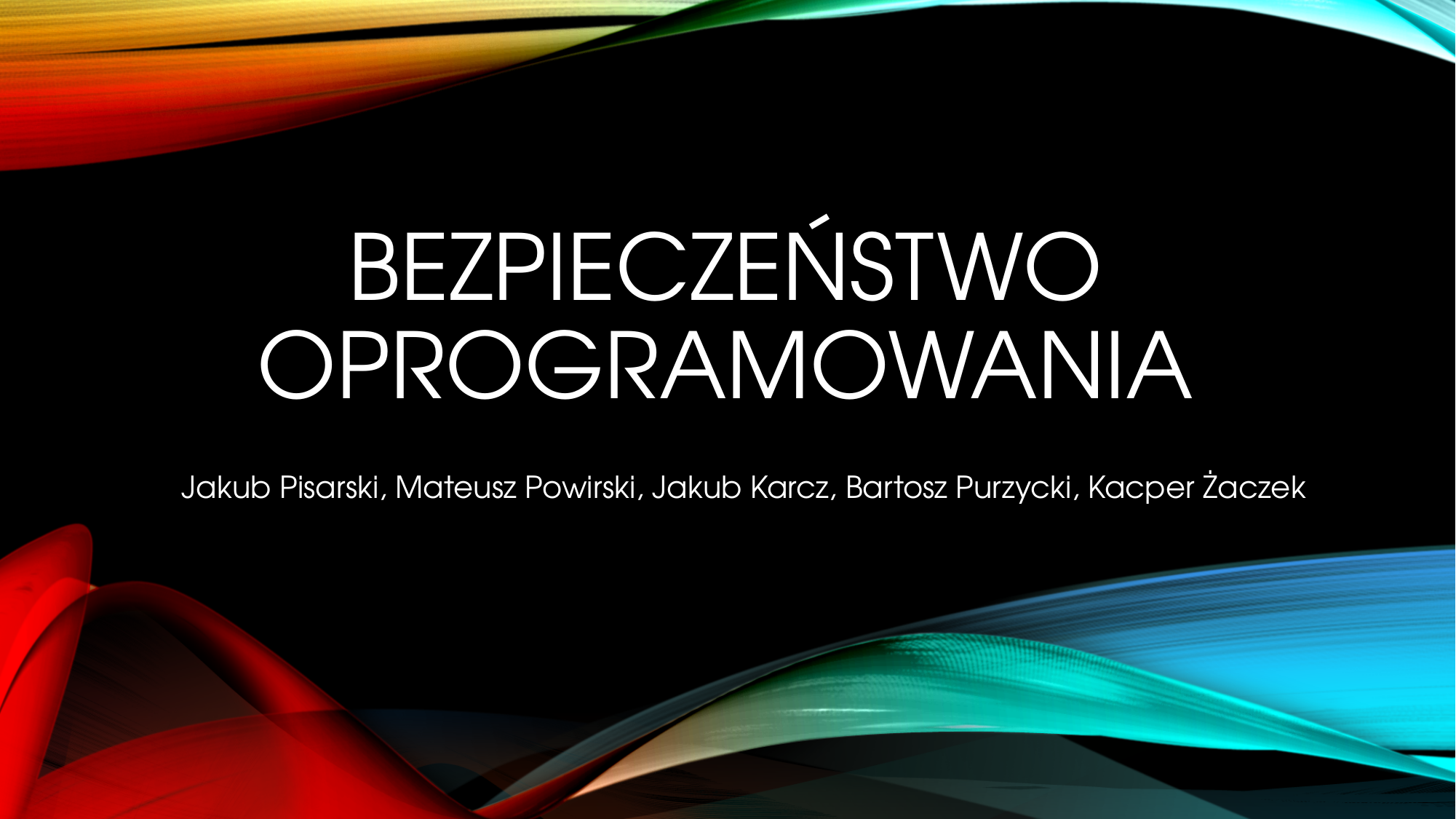

# Bezpieczeństwo oprogramowania
Jakub Pisarski, Mateusz Powirski, Jakub Karcz, Bartosz Purzycki, Kacper Żaczek